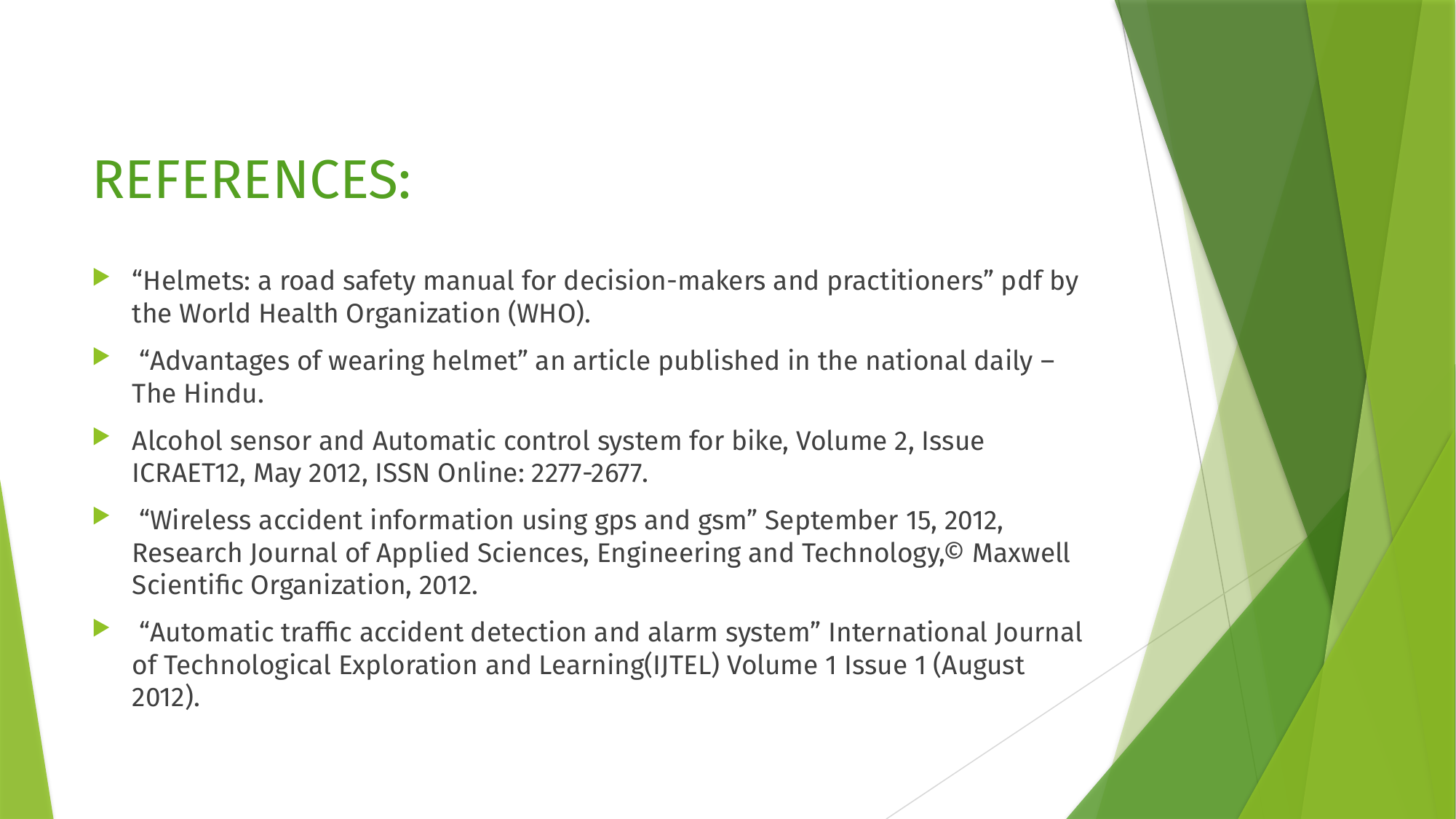

# REFERENCES:
“Helmets: a road safety manual for decision-makers and practitioners” pdf by the World Health Organization (WHO).
 “Advantages of wearing helmet” an article published in the national daily – The Hindu.
Alcohol sensor and Automatic control system for bike, Volume 2, Issue ICRAET12, May 2012, ISSN Online: 2277-2677.
 “Wireless accident information using gps and gsm” September 15, 2012, Research Journal of Applied Sciences, Engineering and Technology,© Maxwell Scientific Organization, 2012.
 “Automatic traffic accident detection and alarm system” International Journal of Technological Exploration and Learning(IJTEL) Volume 1 Issue 1 (August 2012).